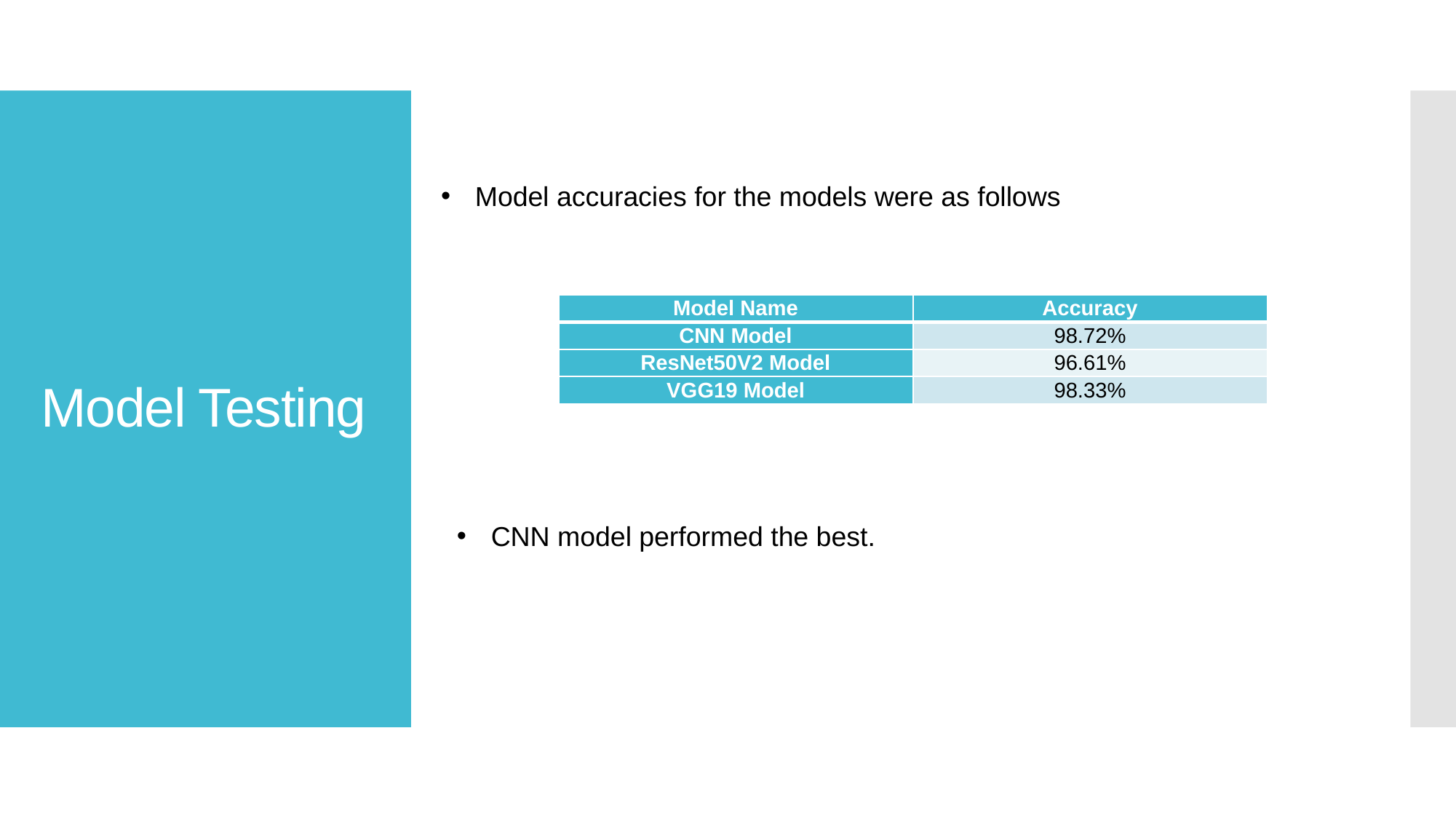

# Model Testing
Model accuracies for the models were as follows

| Model Name | Accuracy |
| --- | --- |
| CNN Model | 98.72% |
| ResNet50V2 Model | 96.61% |
| VGG19 Model | 98.33% |
CNN model performed the best.